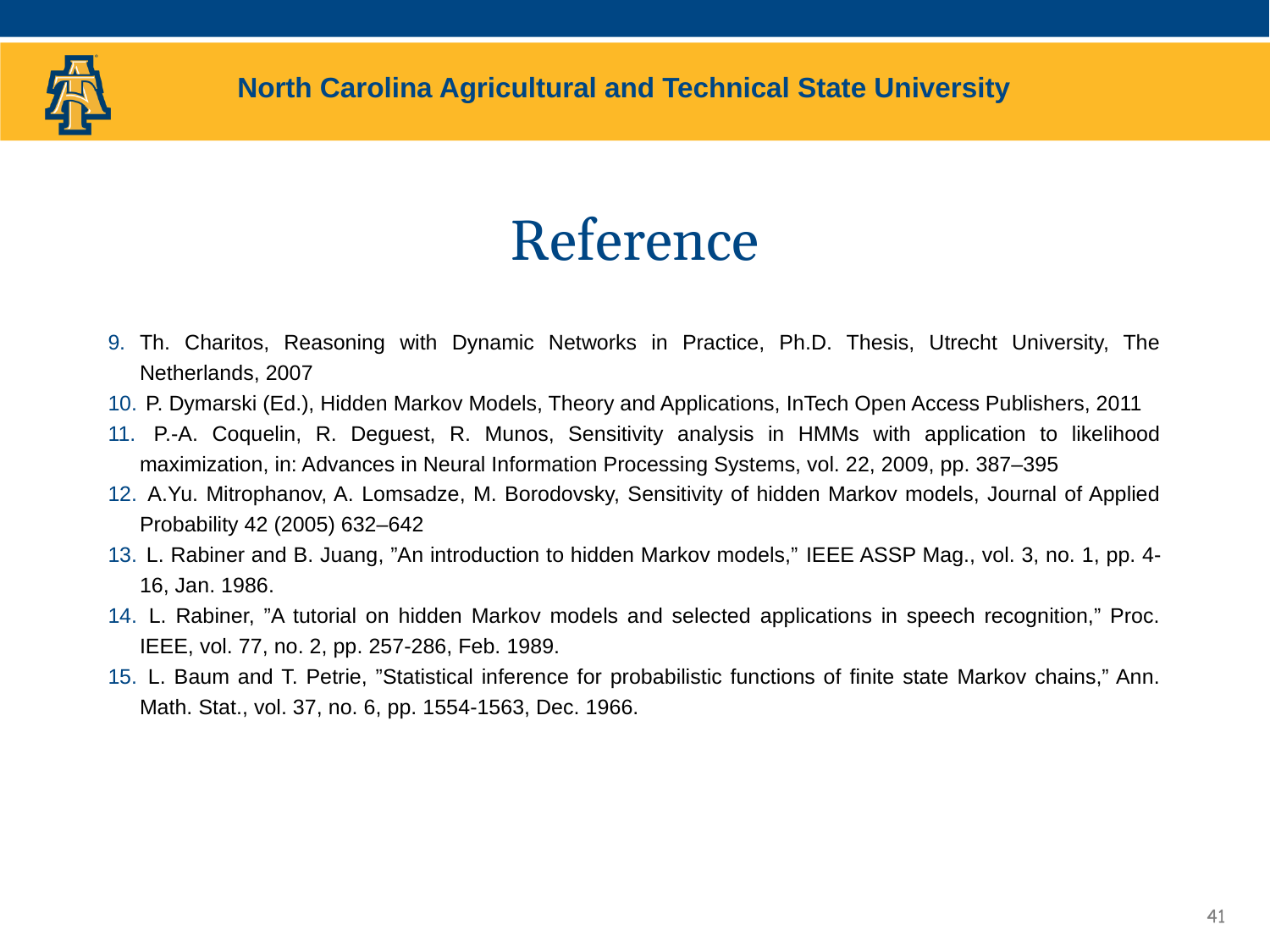

# Reference
Th. Charitos, Reasoning with Dynamic Networks in Practice, Ph.D. Thesis, Utrecht University, The Netherlands, 2007
 P. Dymarski (Ed.), Hidden Markov Models, Theory and Applications, InTech Open Access Publishers, 2011
 P.-A. Coquelin, R. Deguest, R. Munos, Sensitivity analysis in HMMs with application to likelihood maximization, in: Advances in Neural Information Processing Systems, vol. 22, 2009, pp. 387–395
 A.Yu. Mitrophanov, A. Lomsadze, M. Borodovsky, Sensitivity of hidden Markov models, Journal of Applied Probability 42 (2005) 632–642
 L. Rabiner and B. Juang, ”An introduction to hidden Markov models,” IEEE ASSP Mag., vol. 3, no. 1, pp. 4-16, Jan. 1986.
 L. Rabiner, ”A tutorial on hidden Markov models and selected applications in speech recognition,” Proc. IEEE, vol. 77, no. 2, pp. 257-286, Feb. 1989.
 L. Baum and T. Petrie, ”Statistical inference for probabilistic functions of finite state Markov chains,” Ann. Math. Stat., vol. 37, no. 6, pp. 1554-1563, Dec. 1966.
41